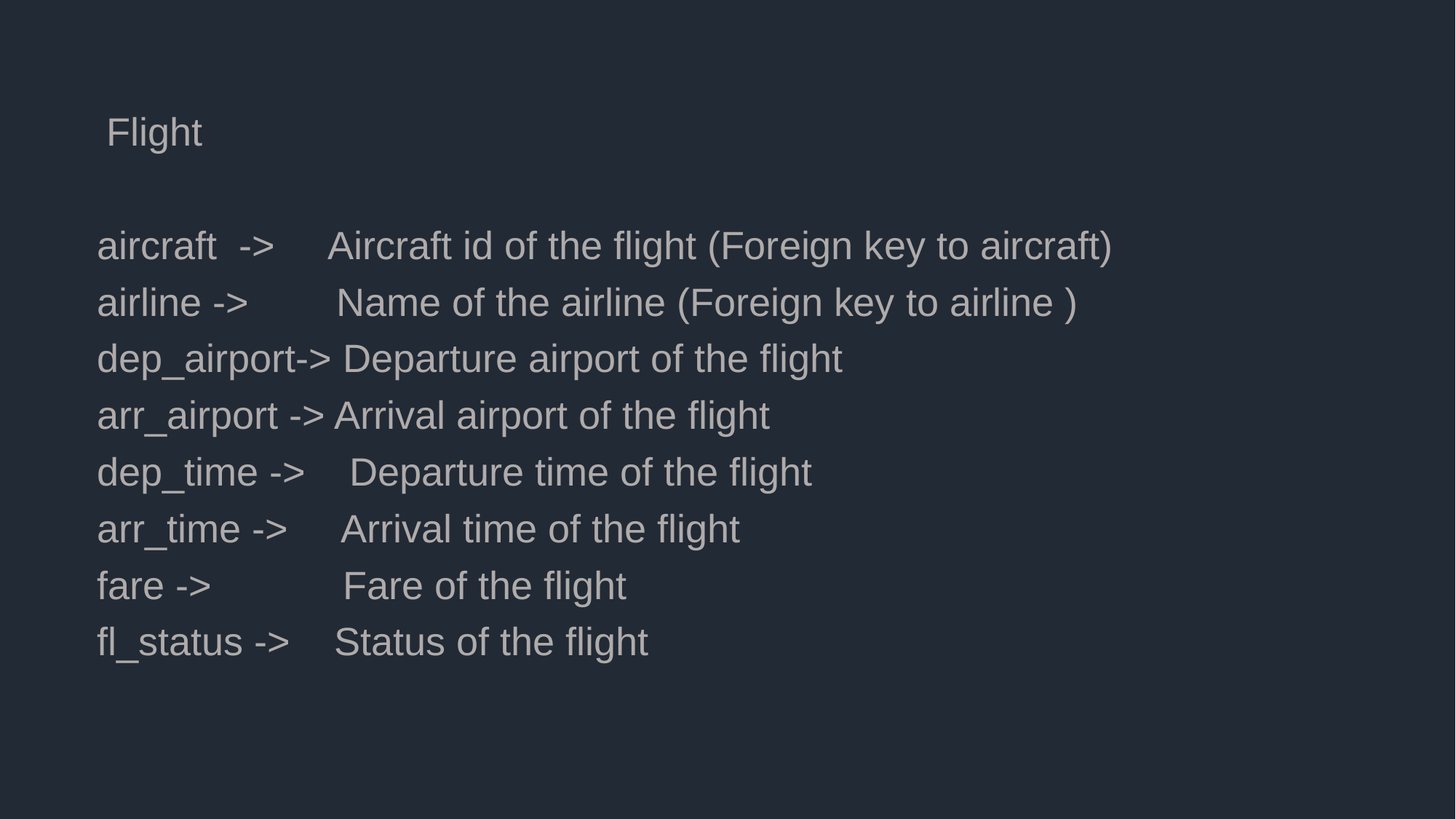

Flight

aircraft  ->     Aircraft id of the flight (Foreign key to aircraft)
airline ->        Name of the airline (Foreign key to airline )
dep_airport-> Departure airport of the flight
arr_airport -> Arrival airport of the flight
dep_time ->    Departure time of the flight
arr_time ->     Arrival time of the flight
fare ->            Fare of the flight
fl_status ->    Status of the flight